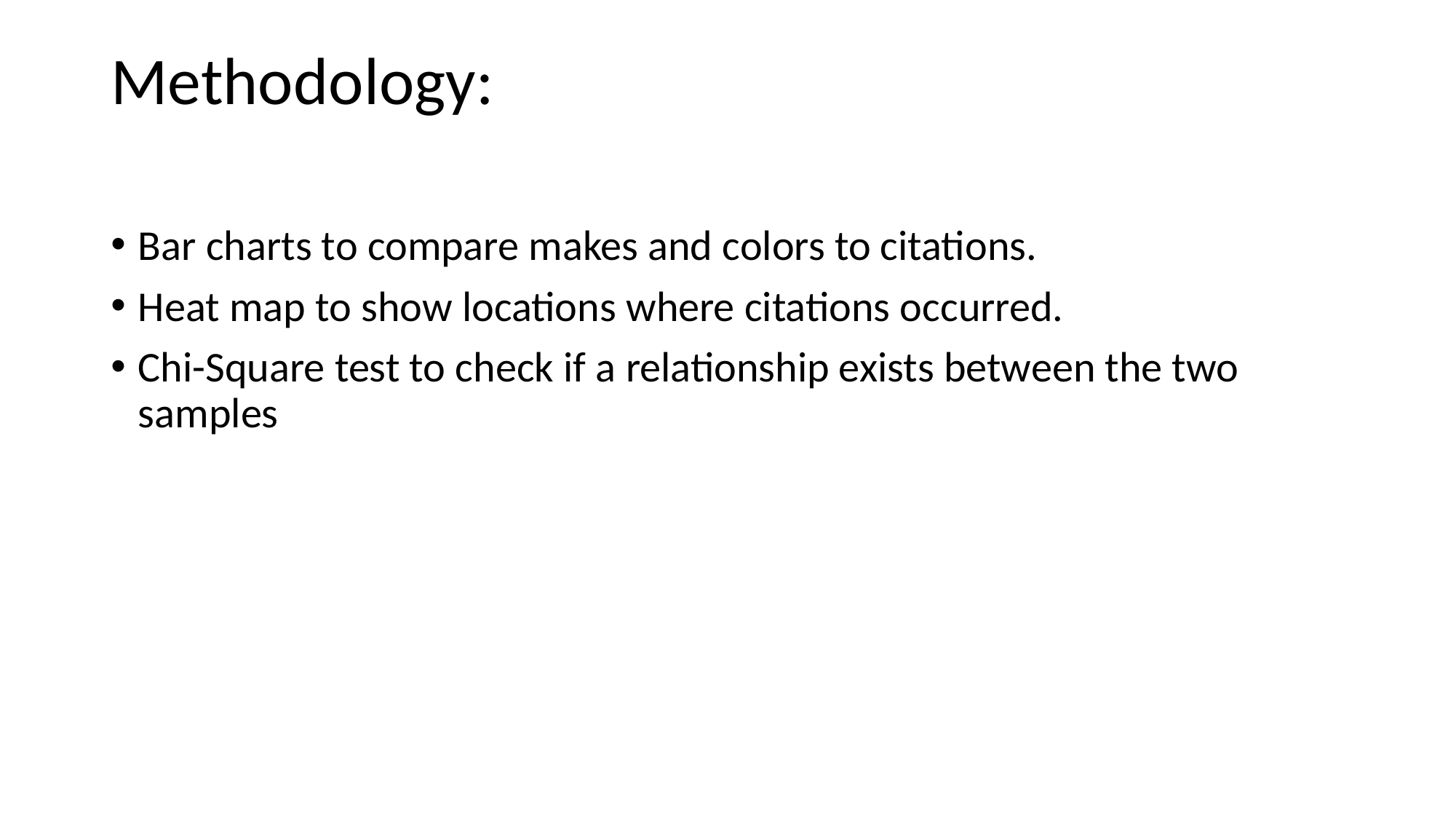

# Methodology:
Bar charts to compare makes and colors to citations.
Heat map to show locations where citations occurred.
Chi-Square test to check if a relationship exists between the two samples